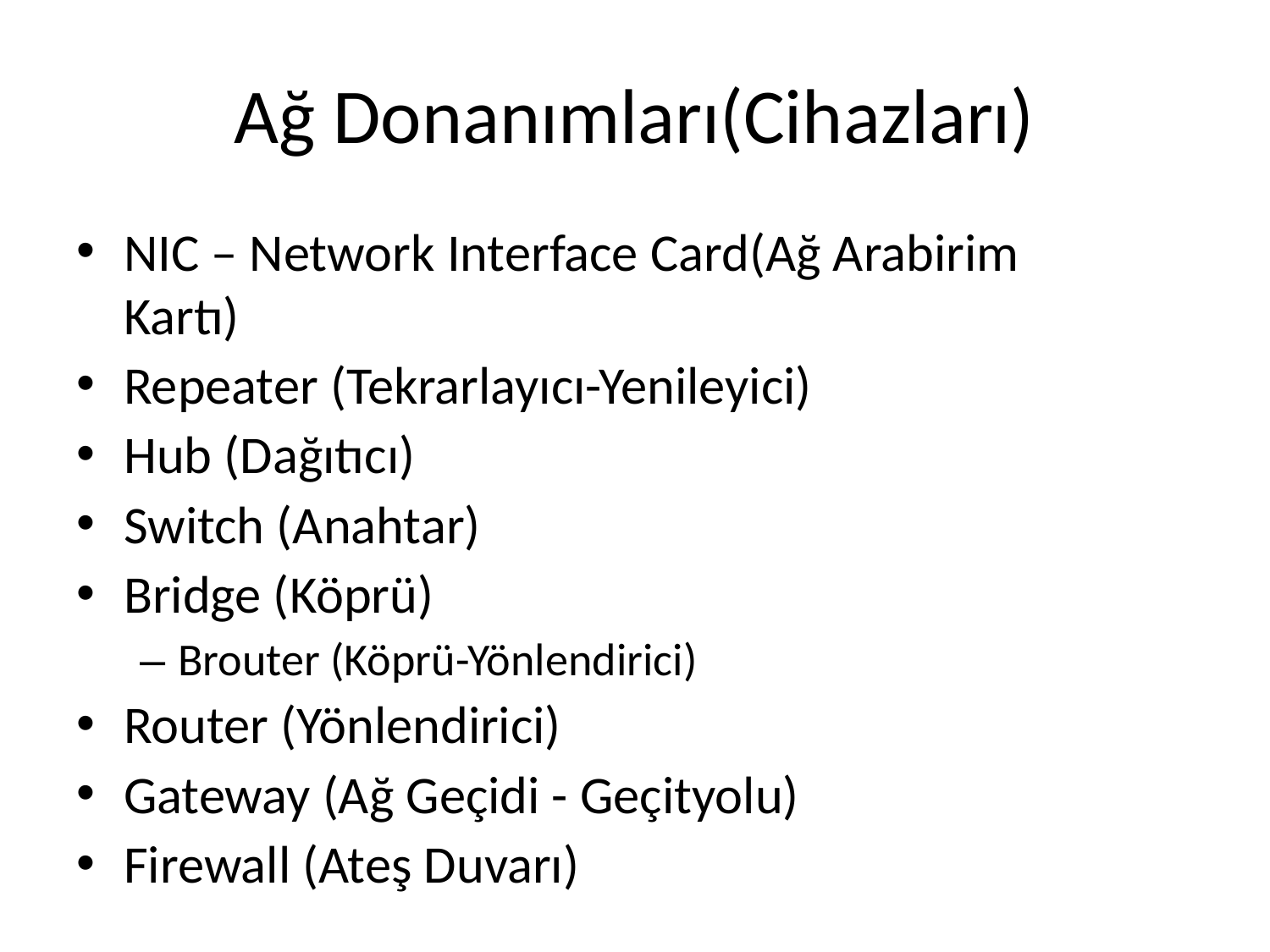

# Ağ Donanımları(Cihazları)
NIC – Network Interface Card(Ağ Arabirim Kartı)
Repeater (Tekrarlayıcı-Yenileyici)
Hub (Dağıtıcı)
Switch (Anahtar)
Bridge (Köprü)
– Brouter (Köprü-Yönlendirici)
Router (Yönlendirici)
Gateway (Ağ Geçidi - Geçityolu)
Firewall (Ateş Duvarı)